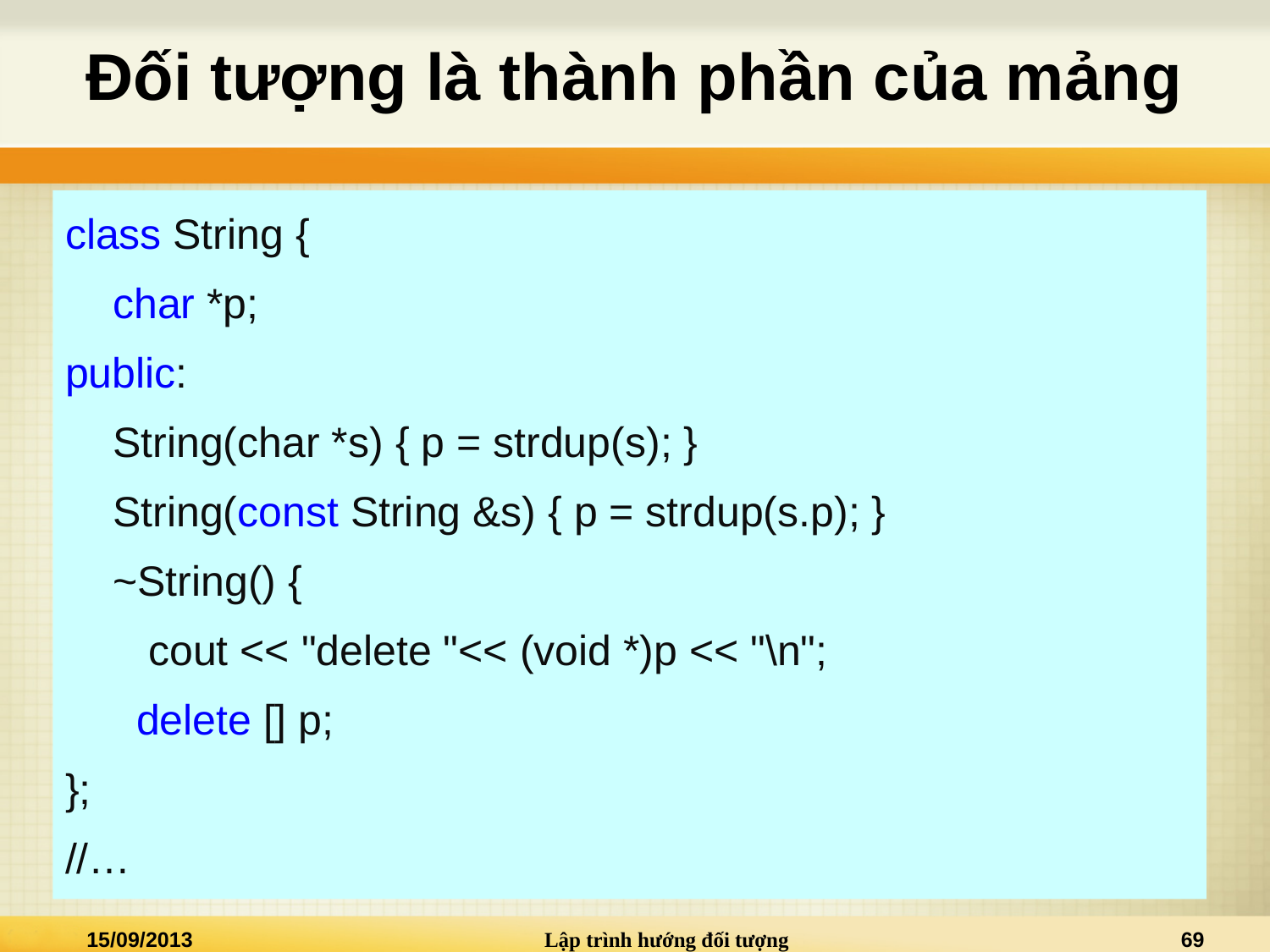

# Đối tượng là thành phần của mảng
class String {
	char *p;
public:
	String(char *s) { p = strdup(s); }
	String(const String &s) { p = strdup(s.p); }
	~String() {
	   cout << "delete "<< (void *)p << "\n";
      delete [] p;
};
//…
15/09/2013
Lập trình hướng đối tượng
69